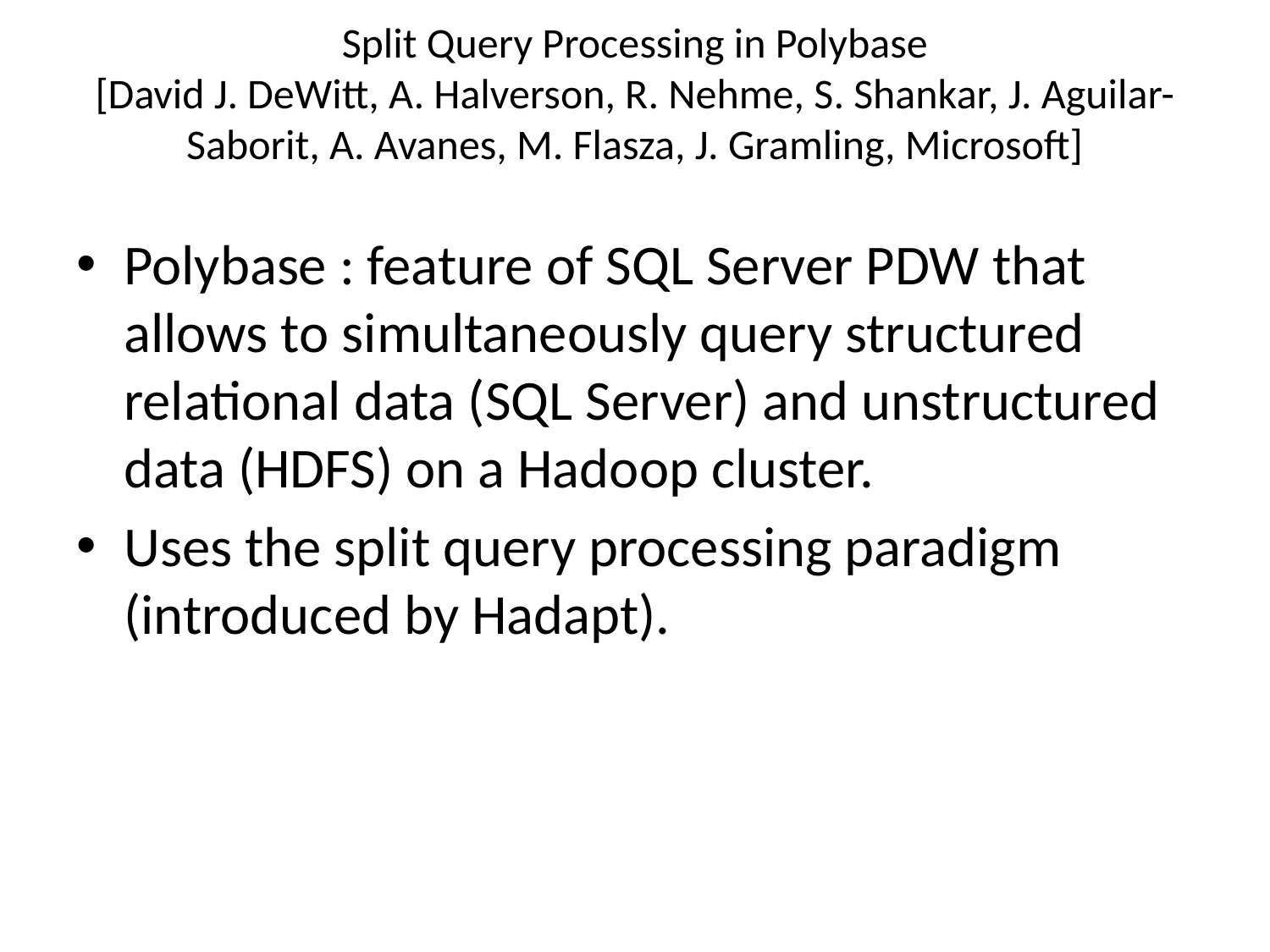

# Split Query Processing in Polybase [David J. DeWitt, A. Halverson, R. Nehme, S. Shankar, J. Aguilar-Saborit, A. Avanes, M. Flasza, J. Gramling, Microsoft]
Polybase : feature of SQL Server PDW that allows to simultaneously query structured relational data (SQL Server) and unstructured data (HDFS) on a Hadoop cluster.
Uses the split query processing paradigm (introduced by Hadapt).